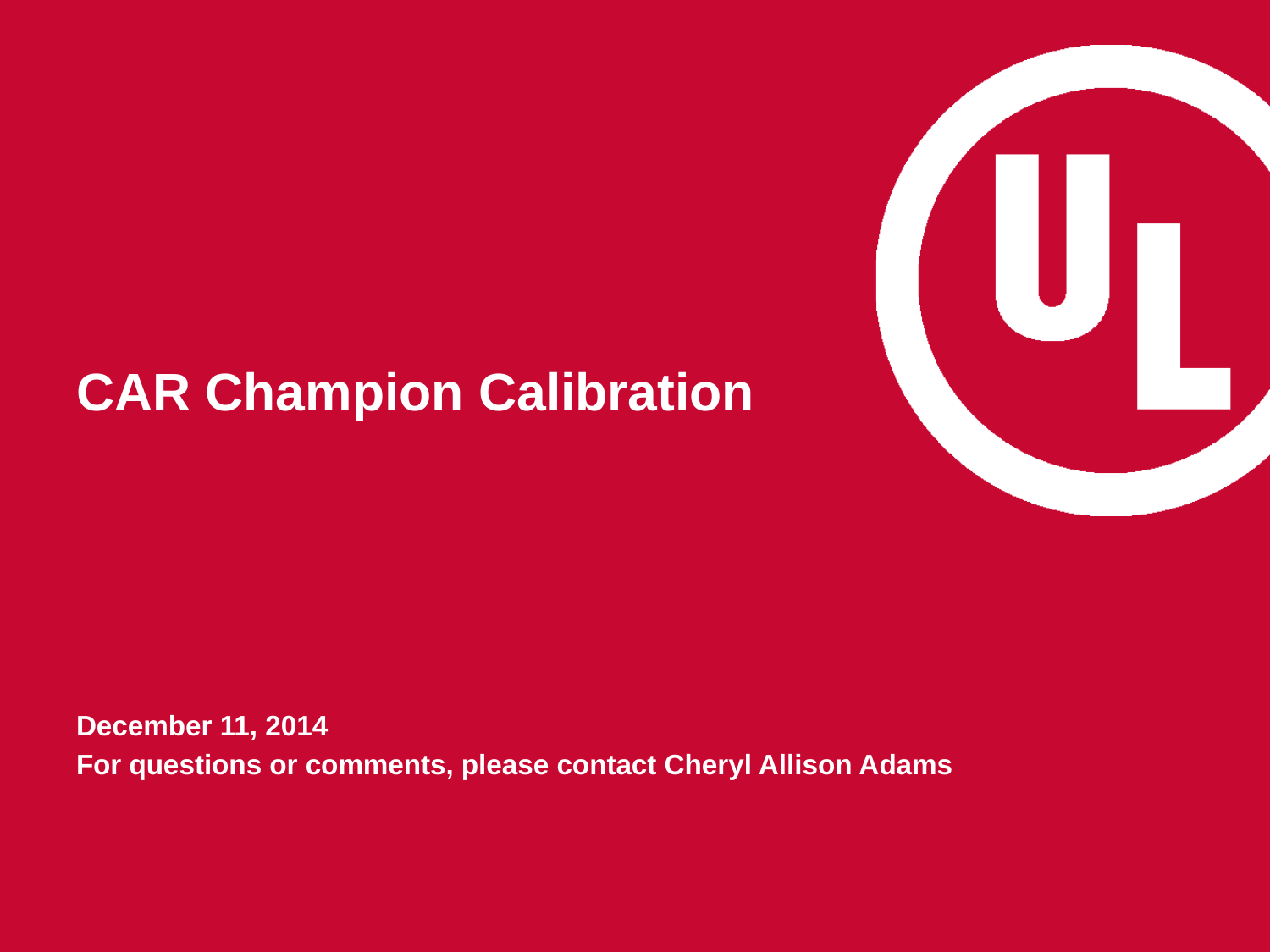

# CAR Champion Calibration
December 11, 2014
For questions or comments, please contact Cheryl Allison Adams